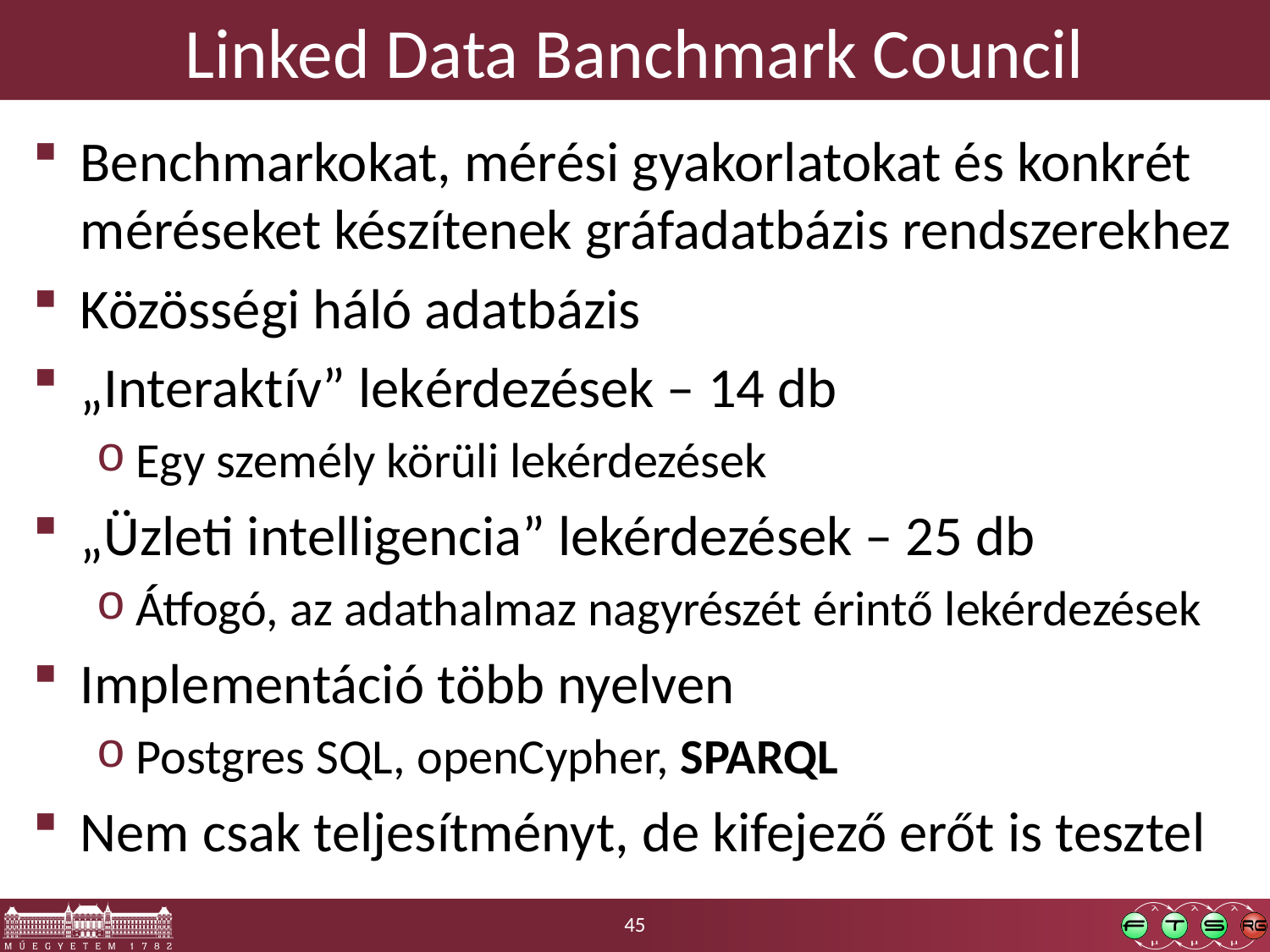

# Linked Data Banchmark Council
Benchmarkokat, mérési gyakorlatokat és konkrét méréseket készítenek gráfadatbázis rendszerekhez
Közösségi háló adatbázis
„Interaktív” lekérdezések – 14 db
Egy személy körüli lekérdezések
„Üzleti intelligencia” lekérdezések – 25 db
Átfogó, az adathalmaz nagyrészét érintő lekérdezések
Implementáció több nyelven
Postgres SQL, openCypher, SPARQL
Nem csak teljesítményt, de kifejező erőt is tesztel

45